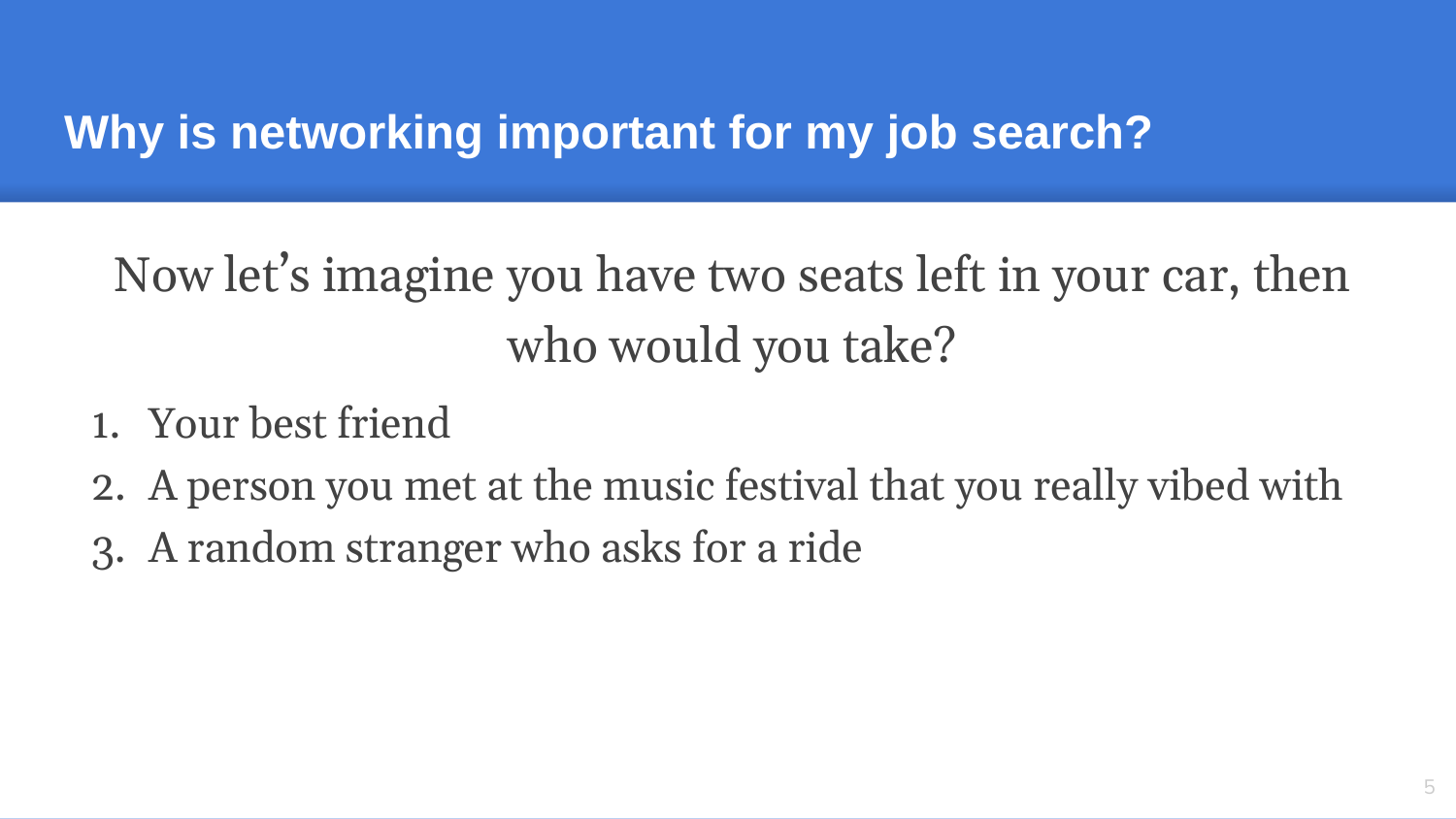

Why is networking important for my job search?
Now let’s imagine you have two seats left in your car, then who would you take?
Your best friend
A person you met at the music festival that you really vibed with
A random stranger who asks for a ride
5